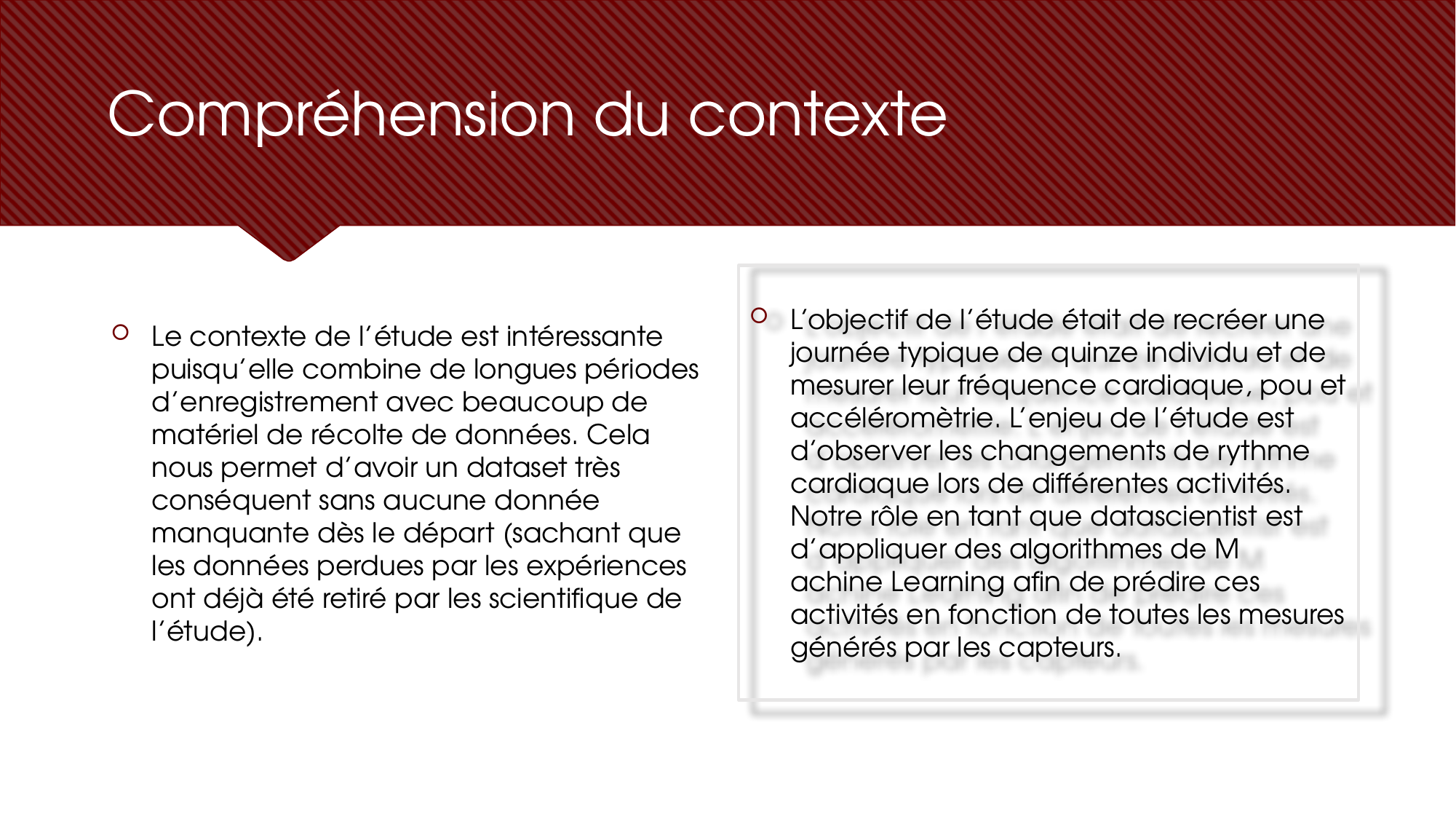

# Compréhension du contexte
Le contexte de l’étude est intéressante puisqu’elle combine de longues périodes d’enregistrement avec beaucoup de matériel de récolte de données. Cela nous permet d’avoir un dataset très conséquent sans aucune donnée manquante dès le départ (sachant que les données perdues par les expériences ont déjà été retiré par les scientifique de l’étude).
L’objectif de l’étude était de recréer une journée typique de quinze individu et de mesurer leur fréquence cardiaque, pou et accéléromètrie. L’enjeu de l’étude est d’observer les changements de rythme cardiaque lors de différentes activités. Notre rôle en tant que datascientist est d’appliquer des algorithmes de M	achine Learning afin de prédire ces activités en fonction de toutes les mesures générés par les capteurs.